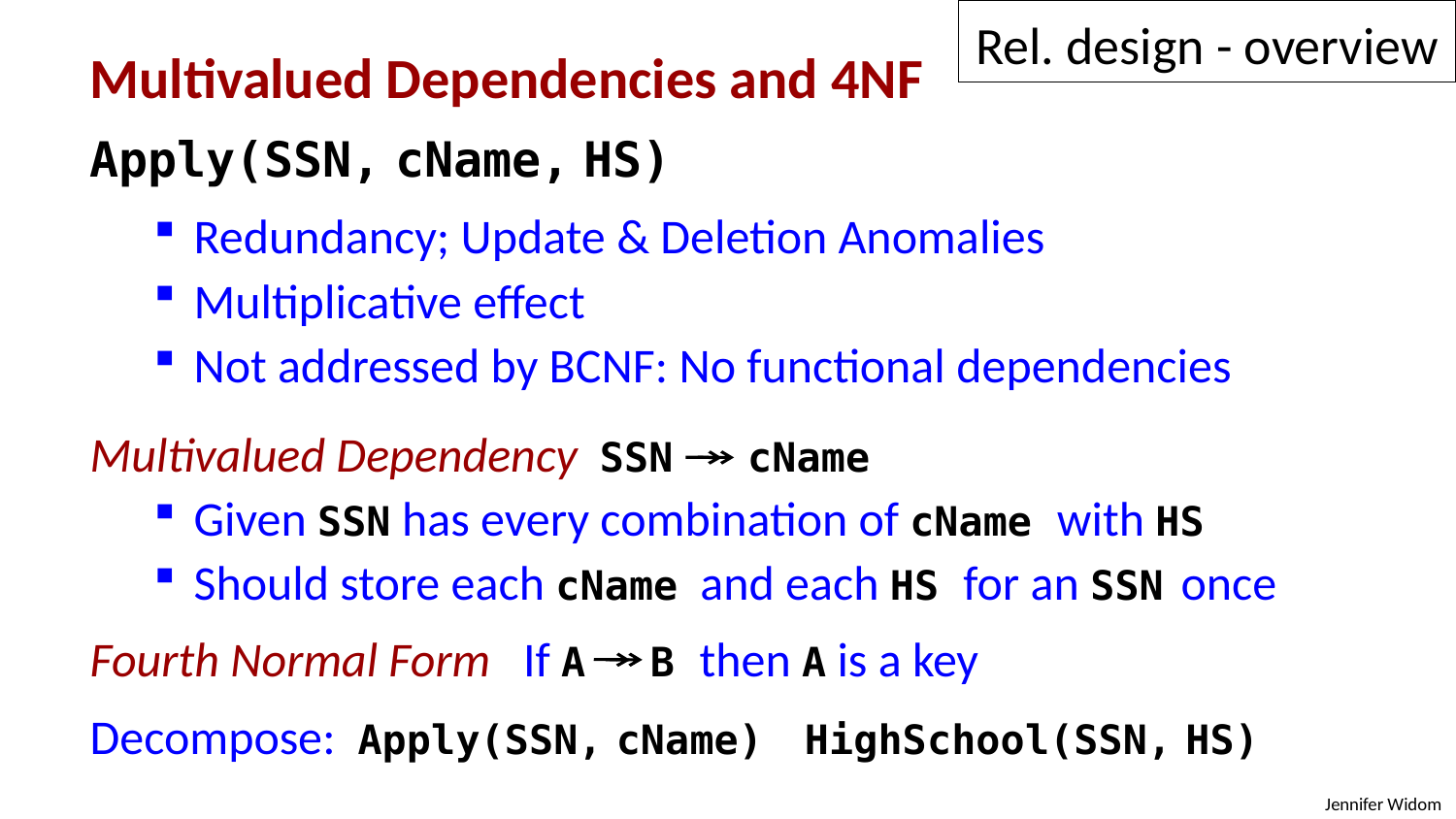

Rel. design - overview
Multivalued Dependencies and 4NF
Apply(SSN, cName, HS)
 Redundancy; Update & Deletion Anomalies
 Multiplicative effect
 Not addressed by BCNF: No functional dependencies
Multivalued Dependency  SSN     cName
 Given SSN has every combination of cName with HS
 Should store each cName and each HS for an SSN once
Fourth Normal Form   If A    B then A is a key
Decompose:  Apply(SSN, cName)  HighSchool(SSN, HS)